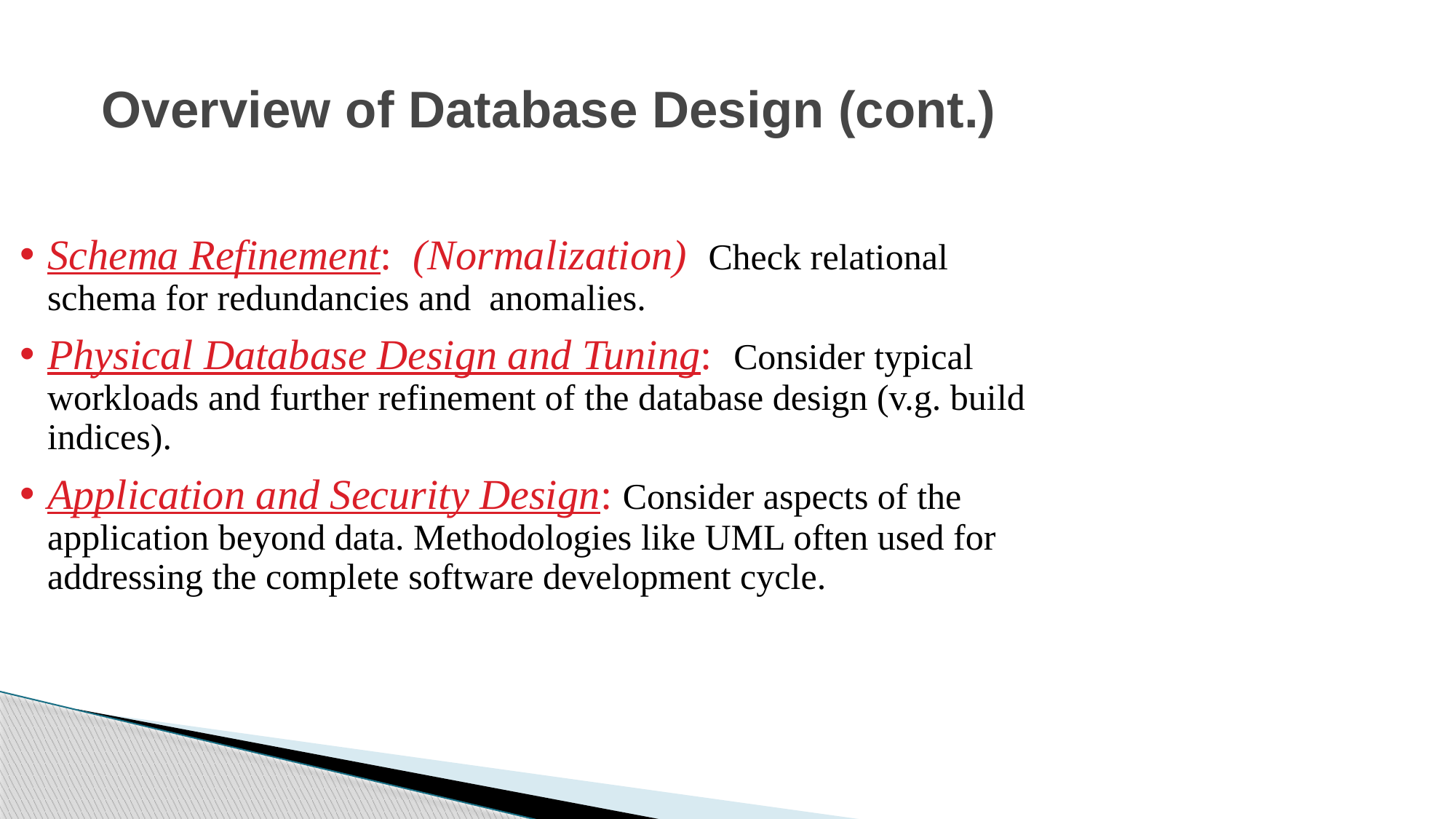

# Overview of Database Design (cont.)
Schema Refinement:  (Normalization)  Check relational schema for redundancies and  anomalies.
Physical Database Design and Tuning:  Consider typical workloads and further refinement of the database design (v.g. build indices).
Application and Security Design: Consider aspects of the application beyond data. Methodologies like UML often used for addressing the complete software development cycle.